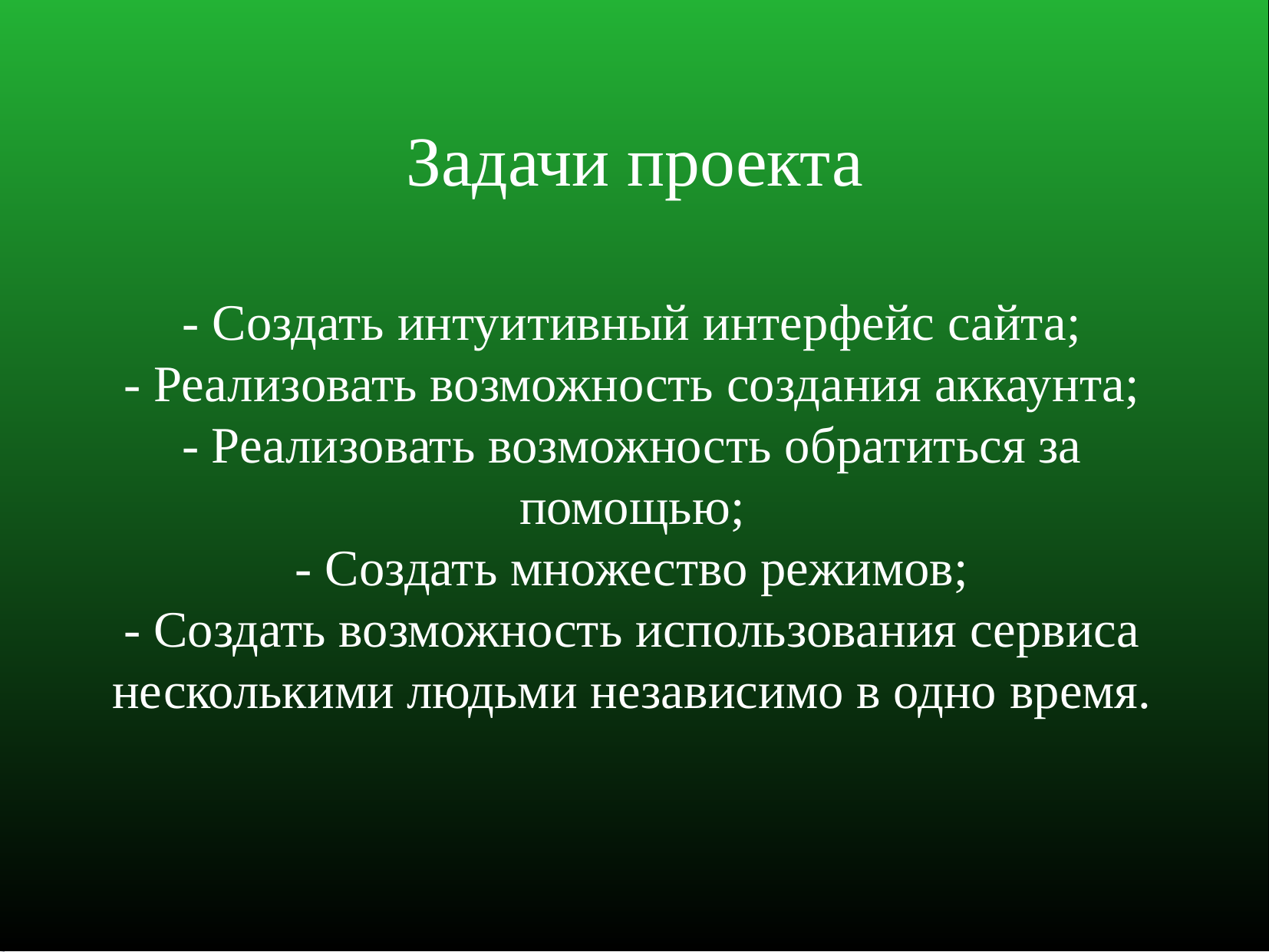

Задачи проекта
- Создать интуитивный интерфейс сайта;
- Реализовать возможность создания аккаунта;
- Реализовать возможность обратиться за помощью;
- Создать множество режимов;
- Создать возможность использования сервиса несколькими людьми независимо в одно время.